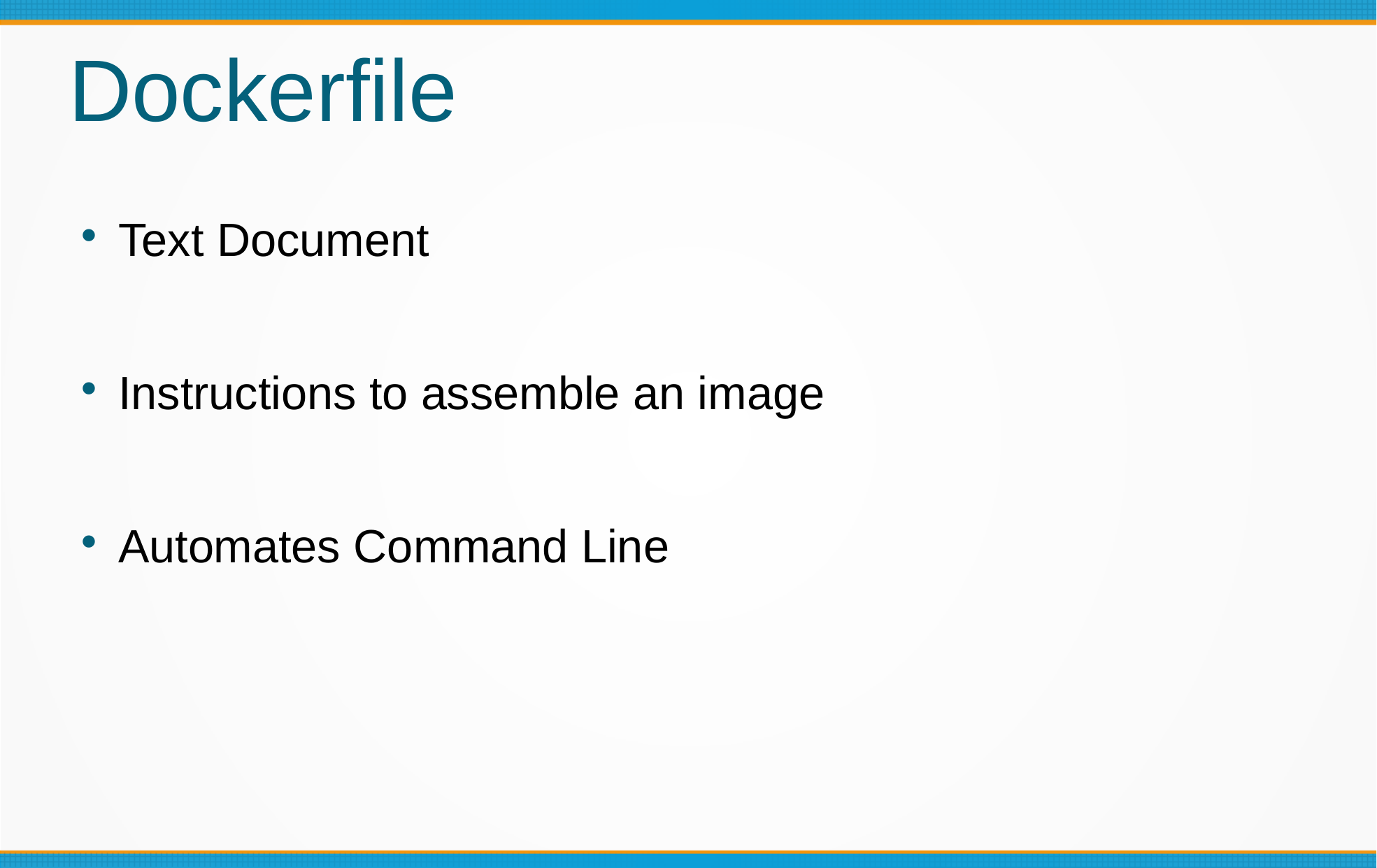

Dockerfile
Text Document

Instructions to assemble an image

Automates Command Line